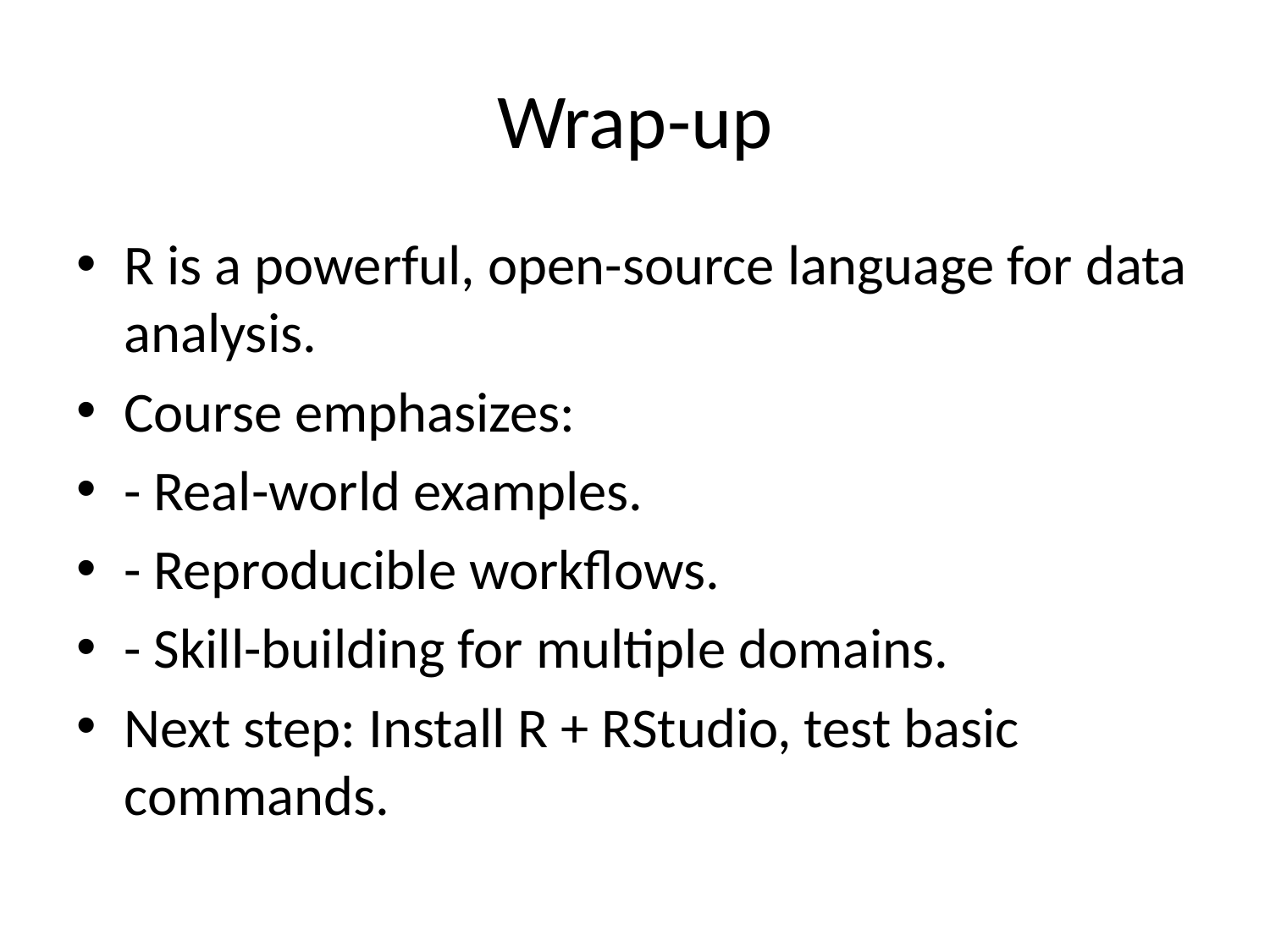

# Wrap-up
R is a powerful, open-source language for data analysis.
Course emphasizes:
- Real-world examples.
- Reproducible workflows.
- Skill-building for multiple domains.
Next step: Install R + RStudio, test basic commands.